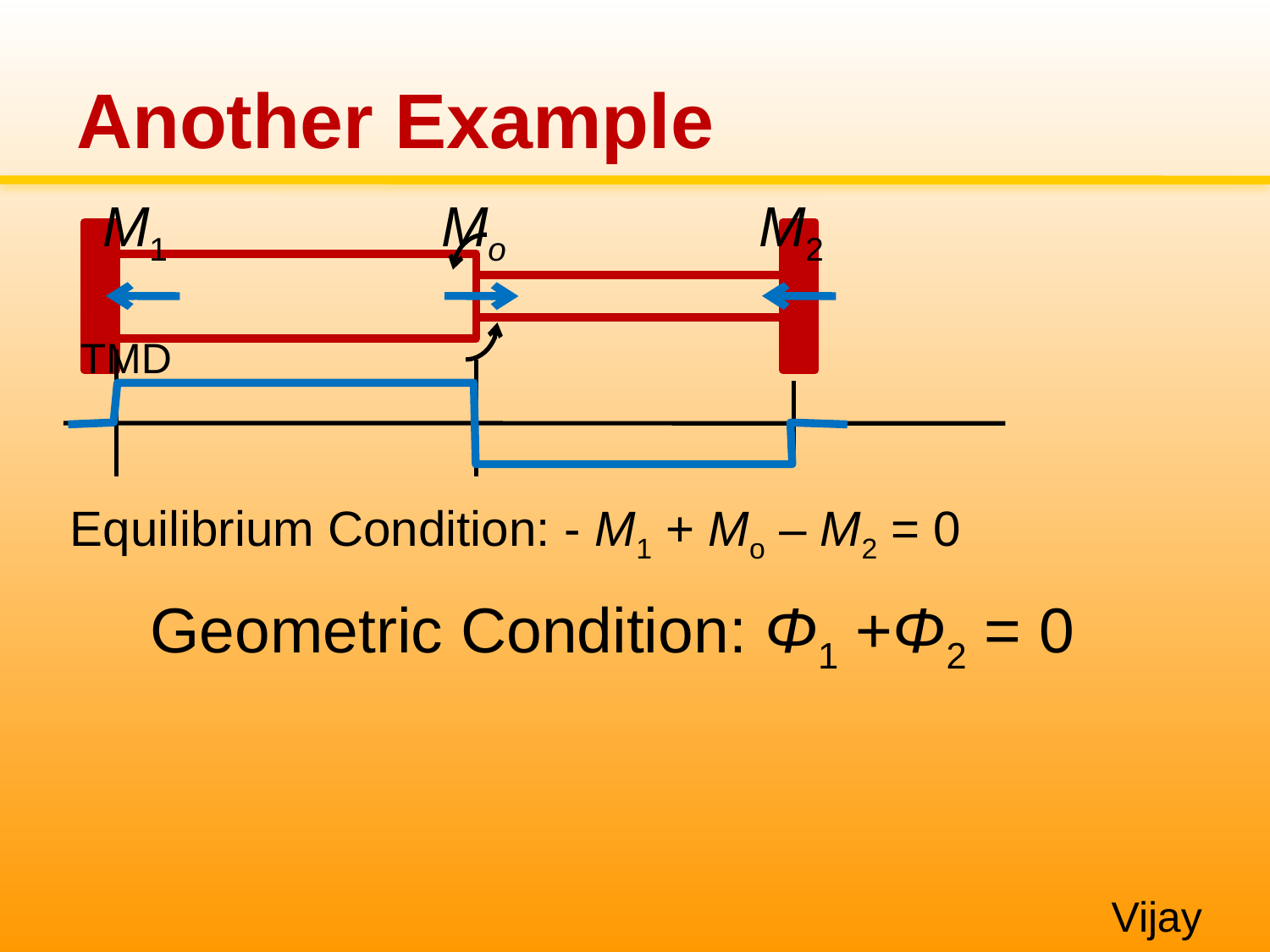

# Another Example
M1
Mo
M2

TMD

Equilibrium Condition: - M1 + Mo – M2 = 0
Geometric Condition: Φ1 +Φ2 = 0